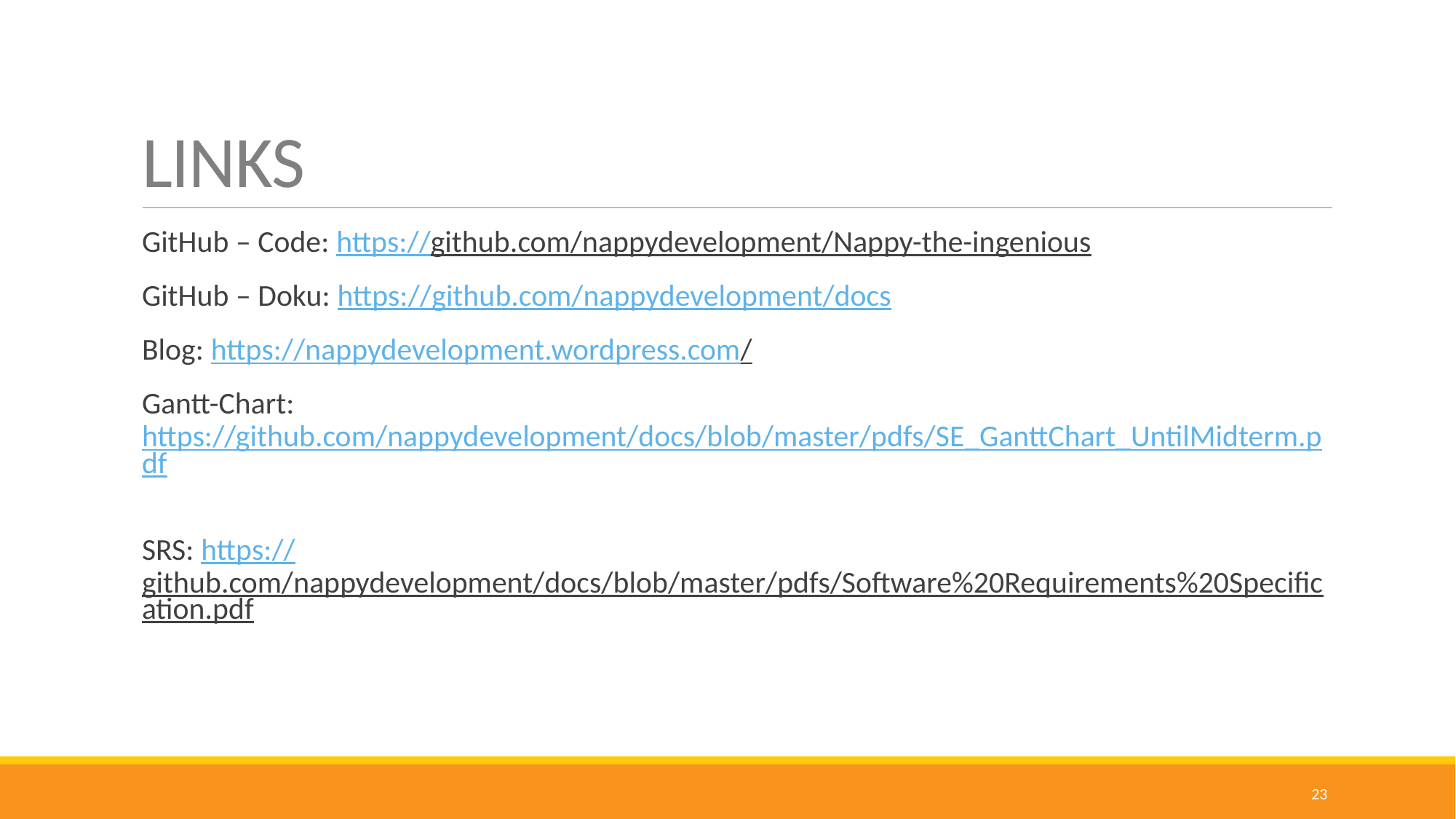

# LINKS
GitHub – Code: https://github.com/nappydevelopment/Nappy-the-ingenious
GitHub – Doku: https://github.com/nappydevelopment/docs
Blog: https://nappydevelopment.wordpress.com/
Gantt-Chart: https://github.com/nappydevelopment/docs/blob/master/pdfs/SE_GanttChart_UntilMidterm.pdf
SRS: https://github.com/nappydevelopment/docs/blob/master/pdfs/Software%20Requirements%20Specification.pdf

23